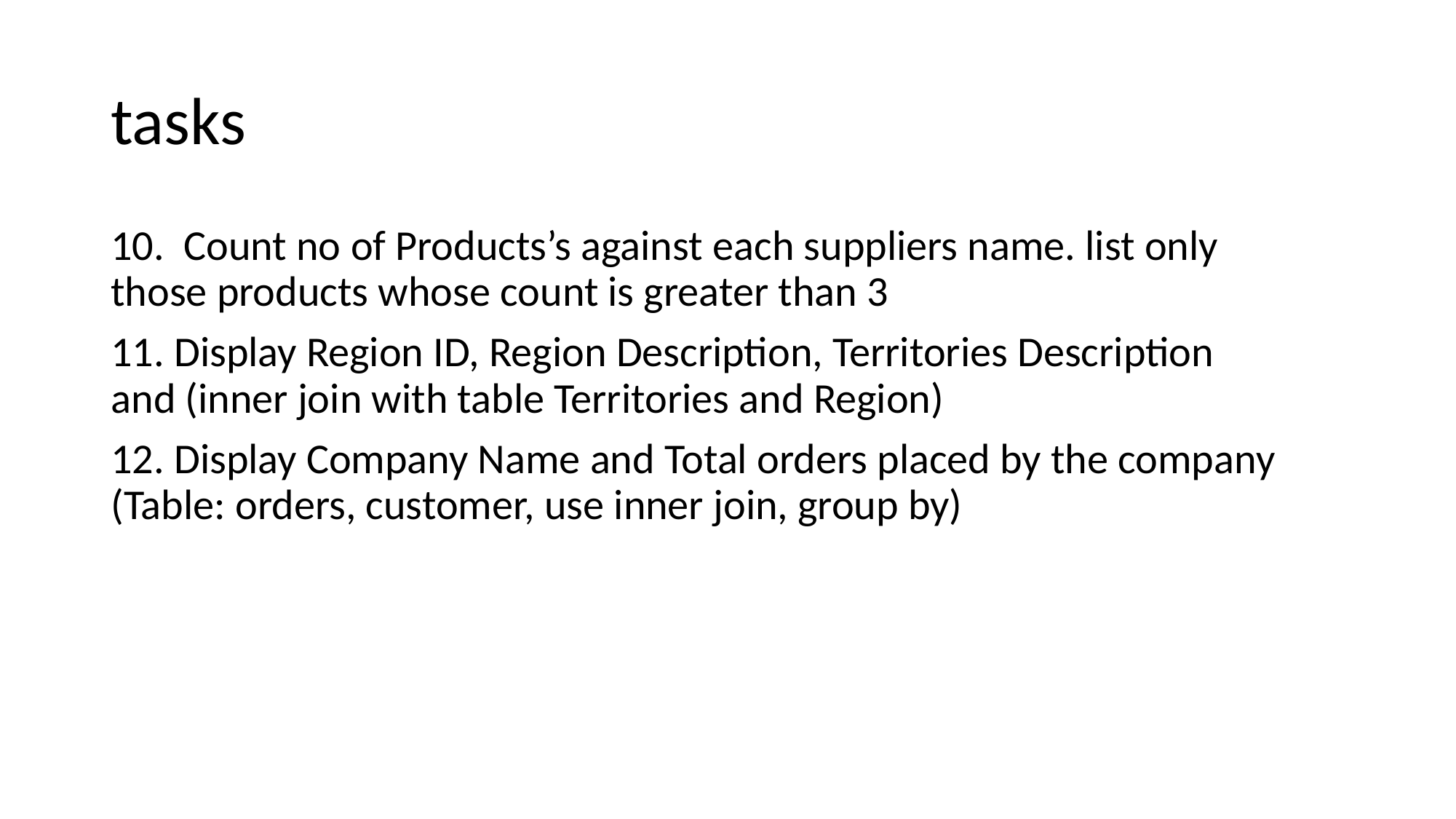

# tasks
10.  Count no of Products’s against each suppliers name. list only those products whose count is greater than 3
11. Display Region ID, Region Description, Territories Description and (inner join with table Territories and Region)
12. Display Company Name and Total orders placed by the company (Table: orders, customer, use inner join, group by)